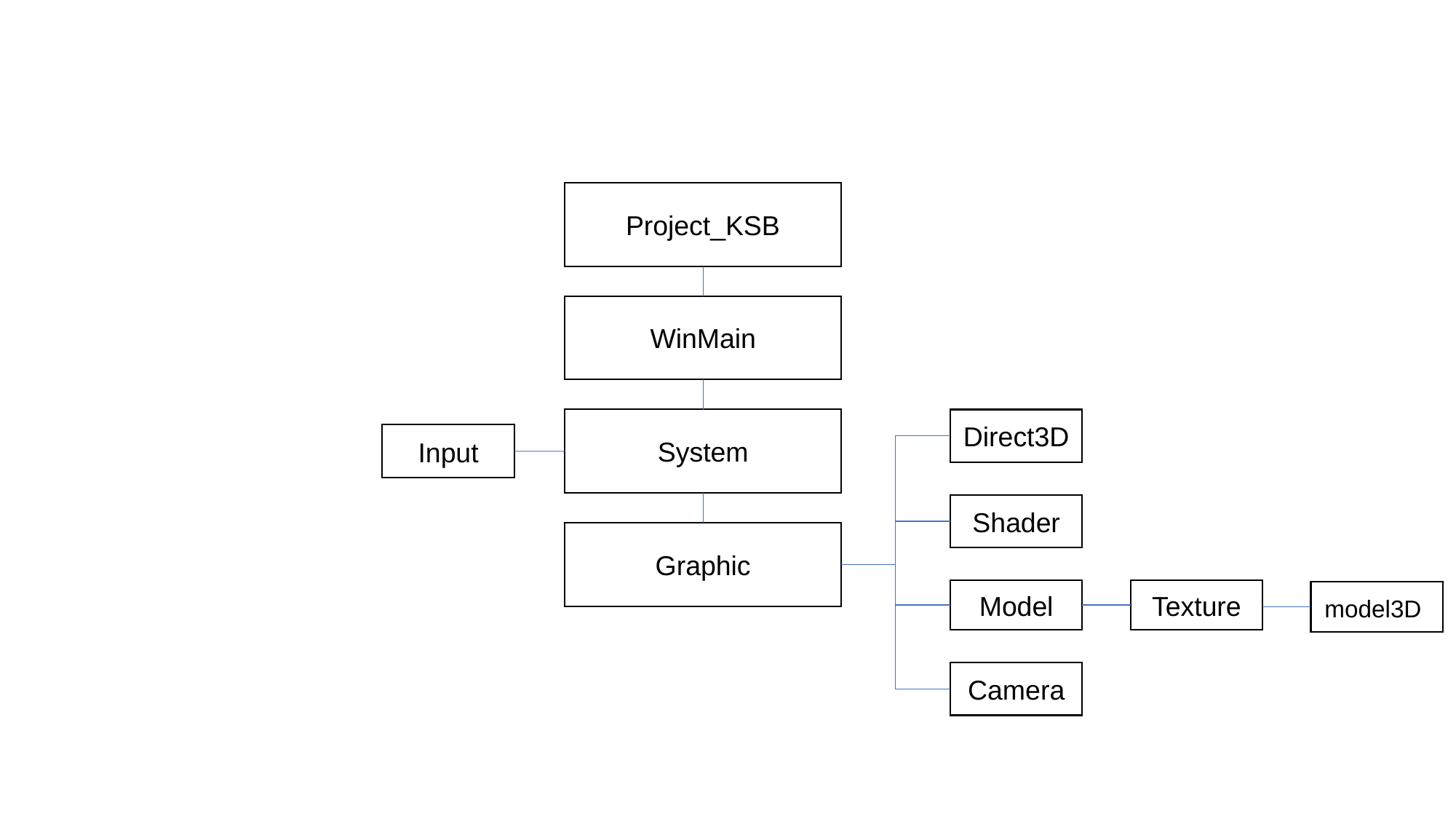

Project_KSB
WinMain
System
Direct3D
Input
Shader
Graphic
Texture
Model
model3D
Camera